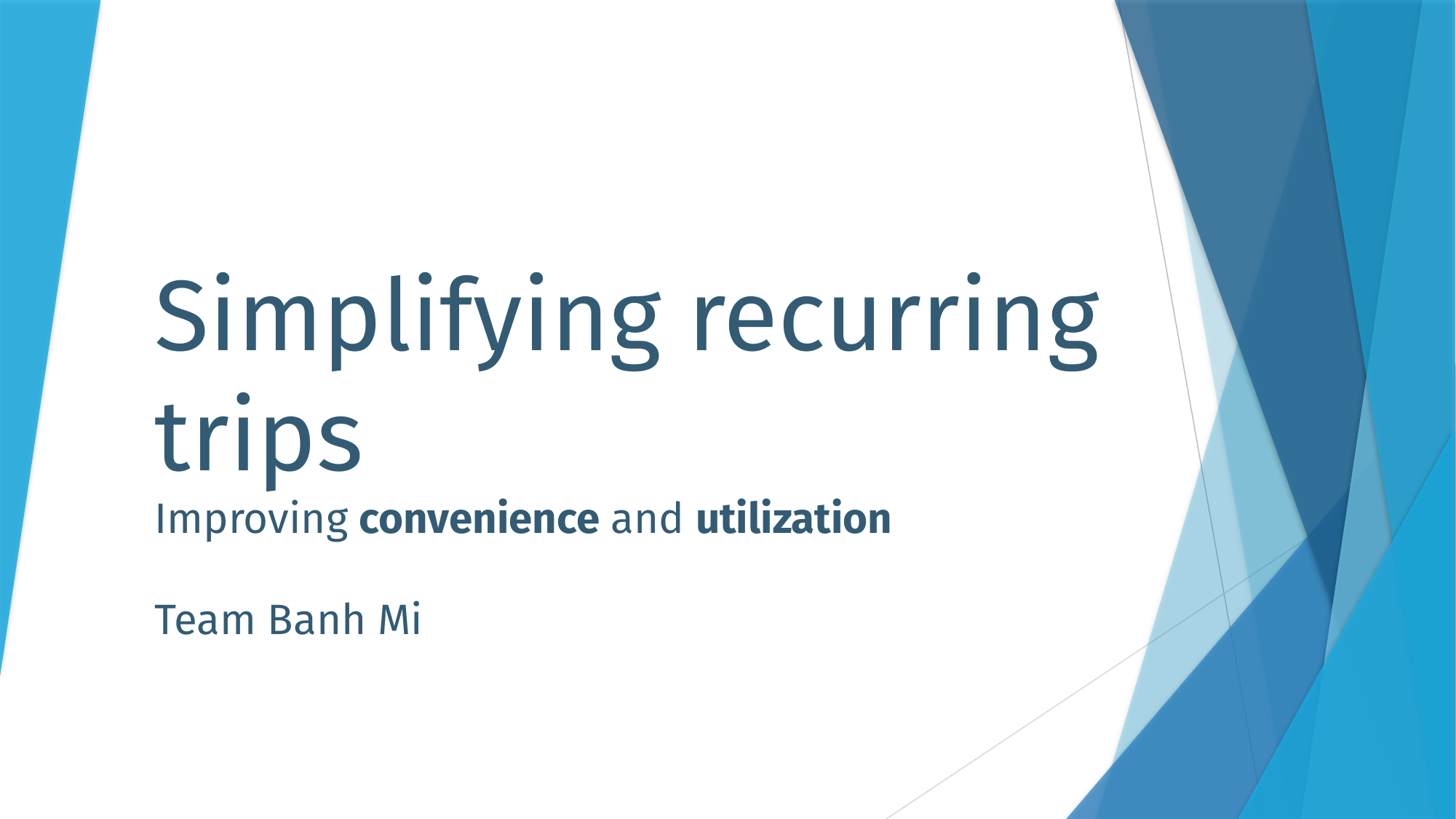

# Simplifying recurring trips Improving convenience and utilization Team Banh Mi